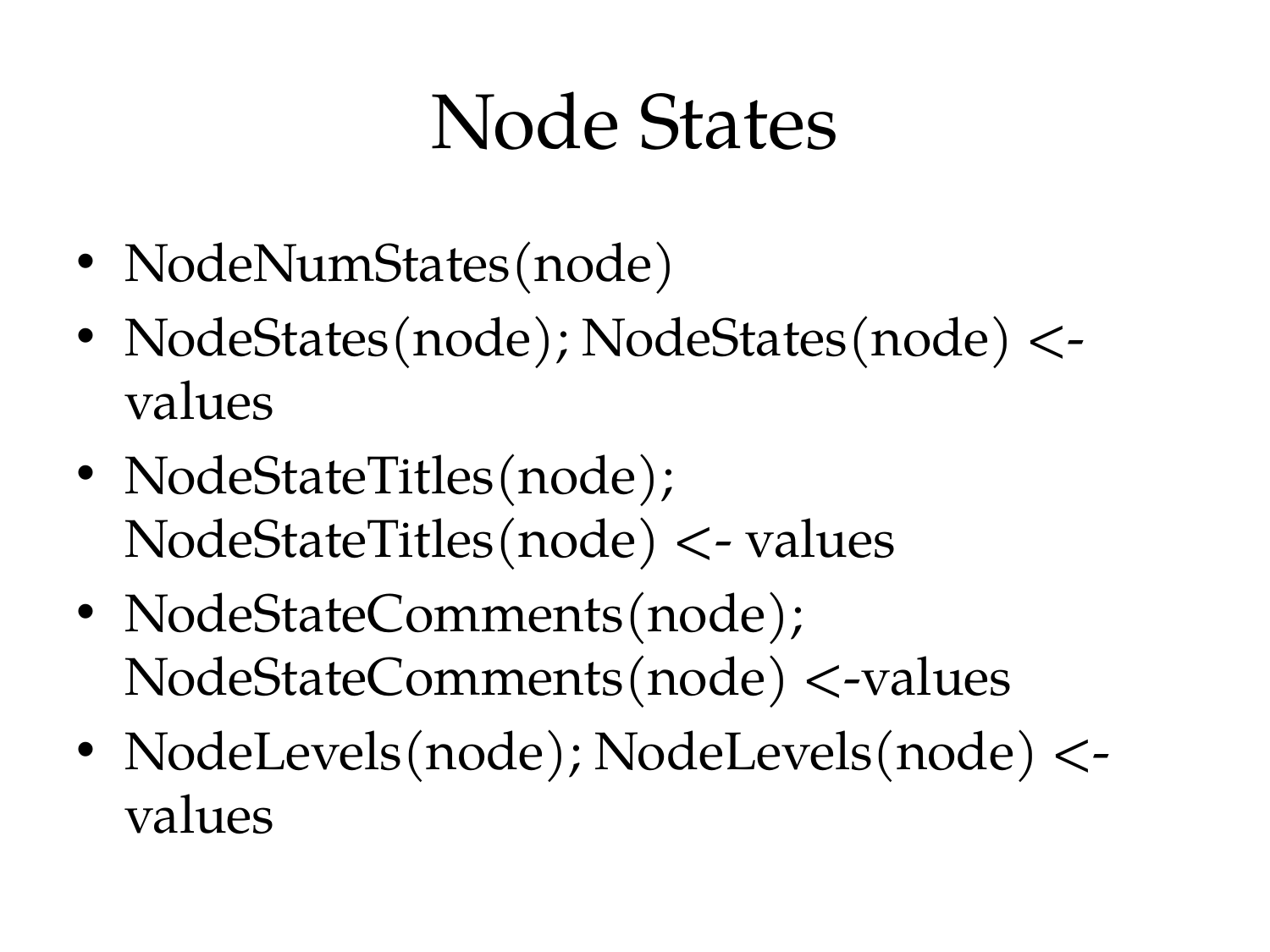

# Node States
NodeNumStates(node)
NodeStates(node); NodeStates(node) <- values
NodeStateTitles(node); NodeStateTitles(node) <- values
NodeStateComments(node); NodeStateComments(node) <-values
NodeLevels(node); NodeLevels(node) <- values